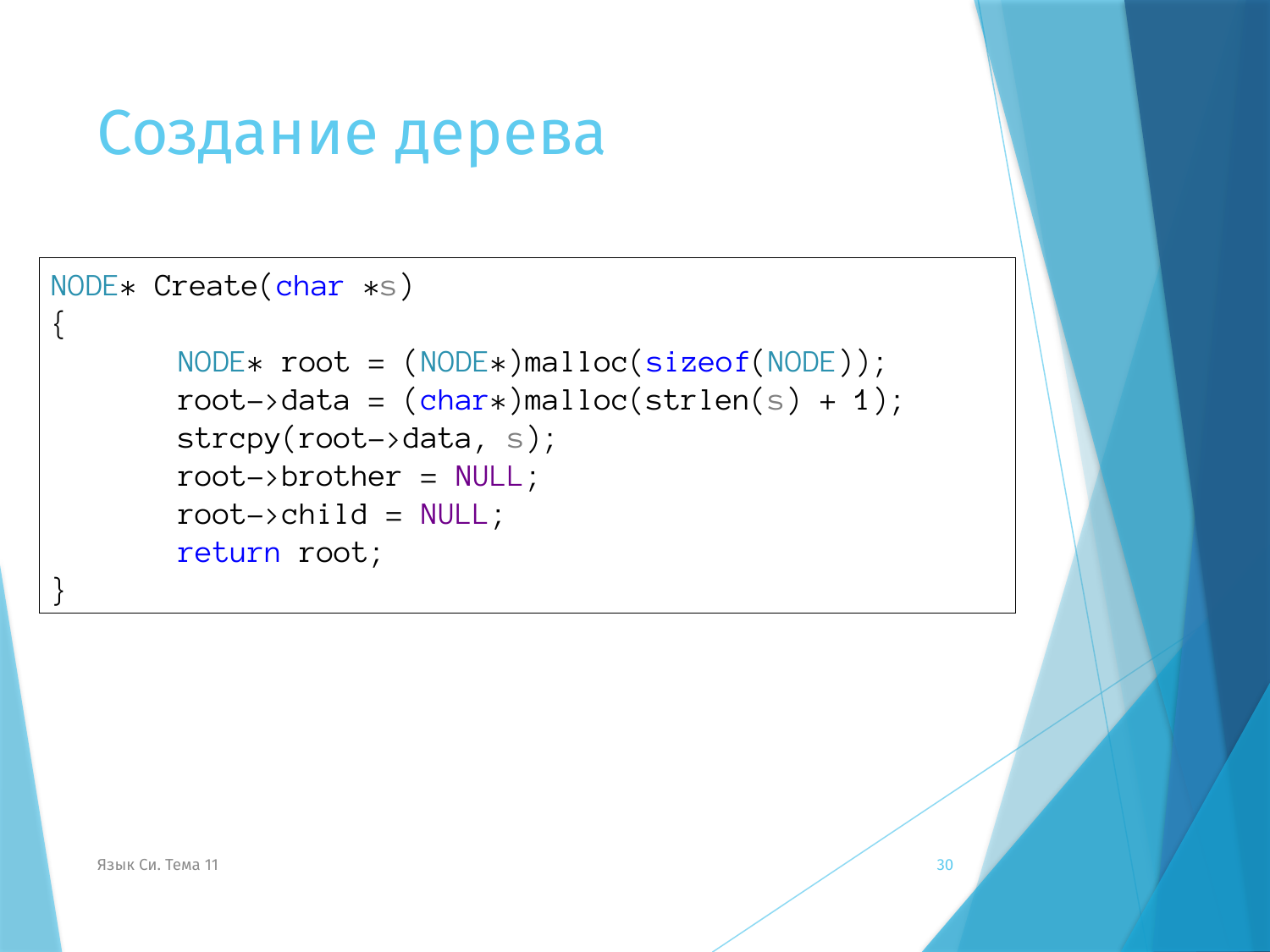

# Создание дерева
NODE* Create(char *s)
{
	NODE* root = (NODE*)malloc(sizeof(NODE));
	root->data = (char*)malloc(strlen(s) + 1);
	strcpy(root->data, s);
	root->brother = NULL;
	root->child = NULL;
	return root;
}
Язык Си. Тема 11
30